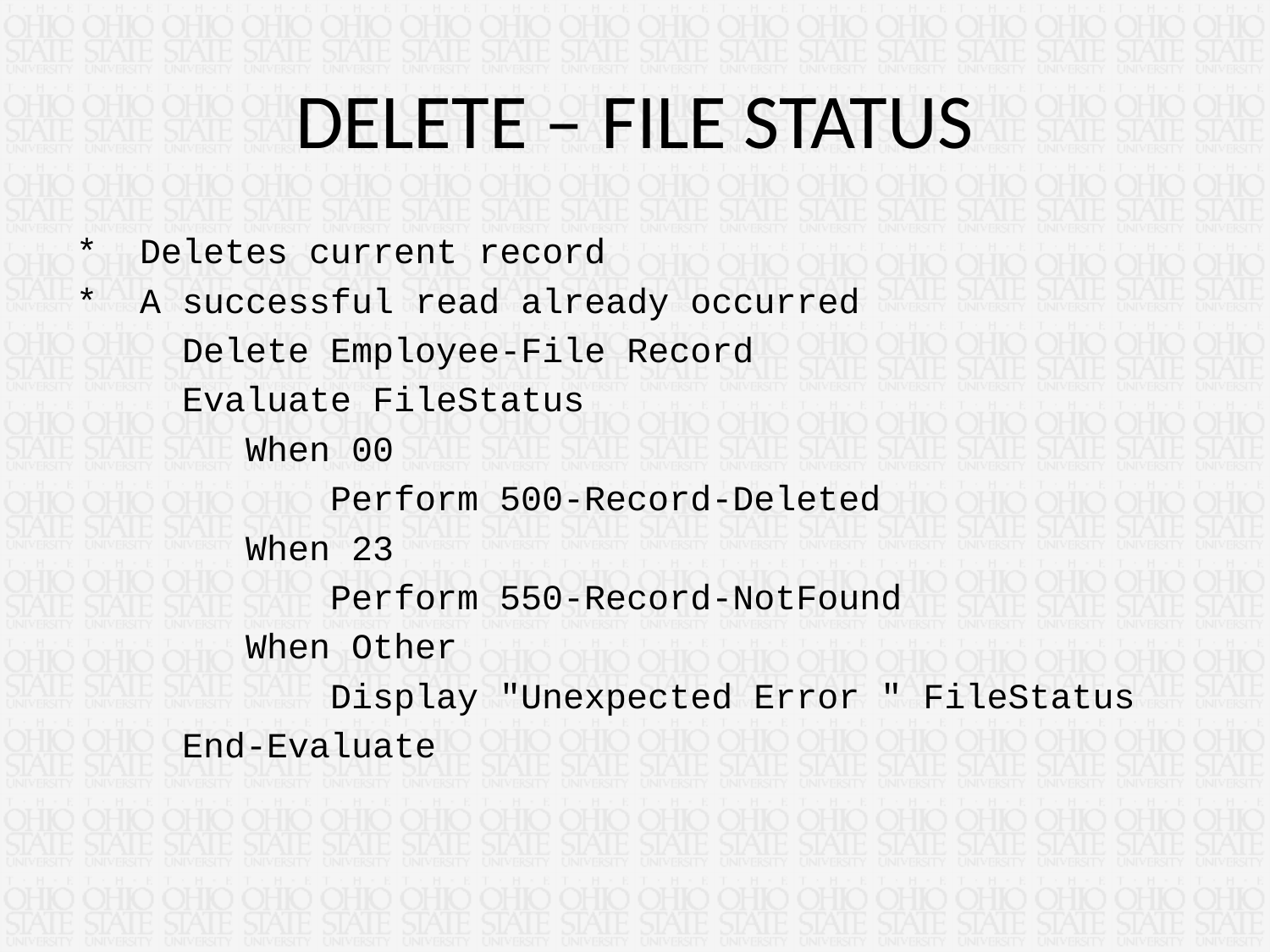

# DELETE – FILE STATUS
*  Deletes current record
*  A successful read already occurred
     Delete Employee-File Record
     Evaluate FileStatus
        When 00
            Perform 500-Record-Deleted
        When 23
            Perform 550-Record-NotFound
        When Other
            Display "Unexpected Error " FileStatus
     End-Evaluate